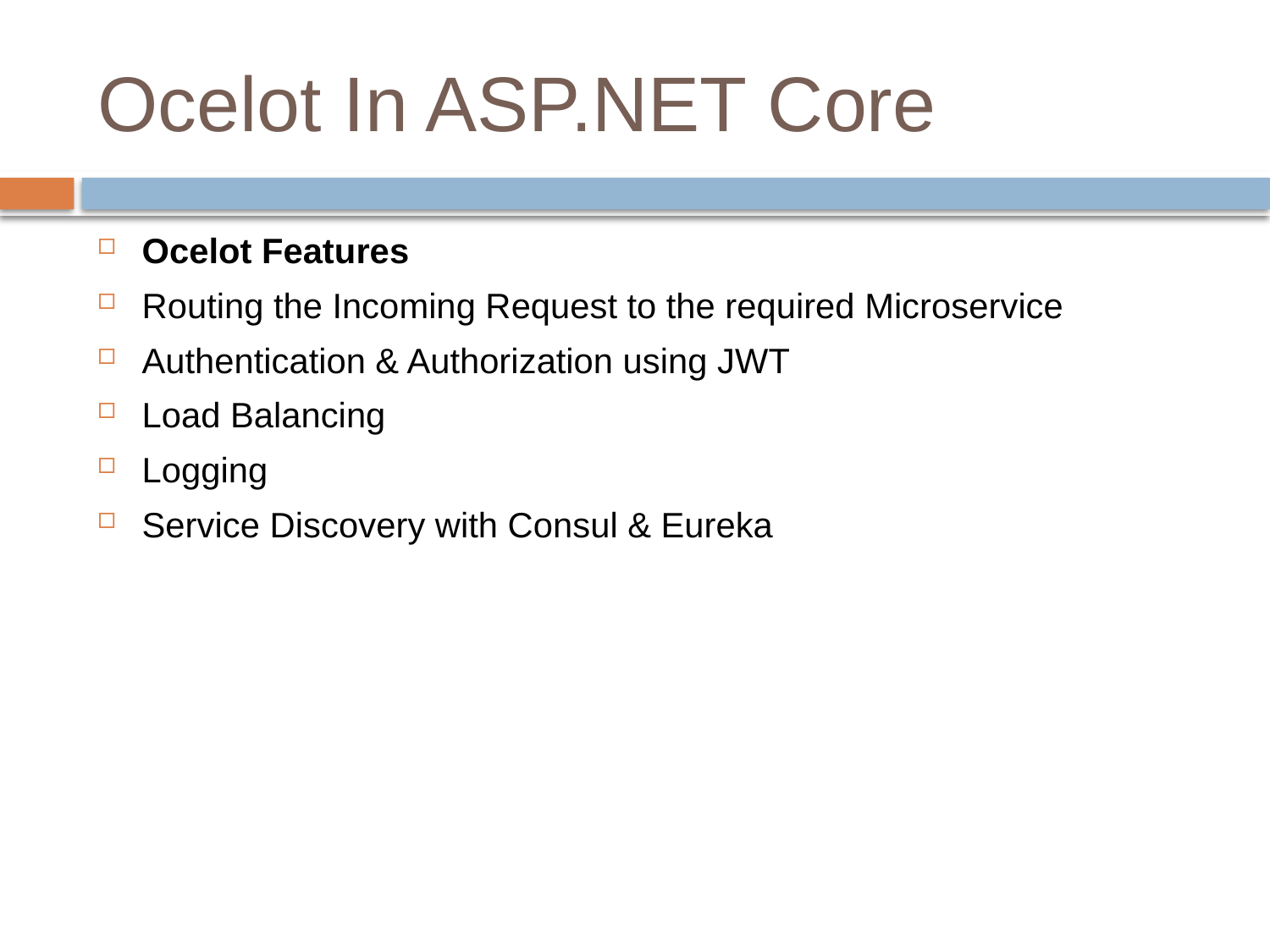

# Ocelot In ASP.NET Core
Ocelot Features
Routing the Incoming Request to the required Microservice
Authentication & Authorization using JWT
Load Balancing
Logging
Service Discovery with Consul & Eureka